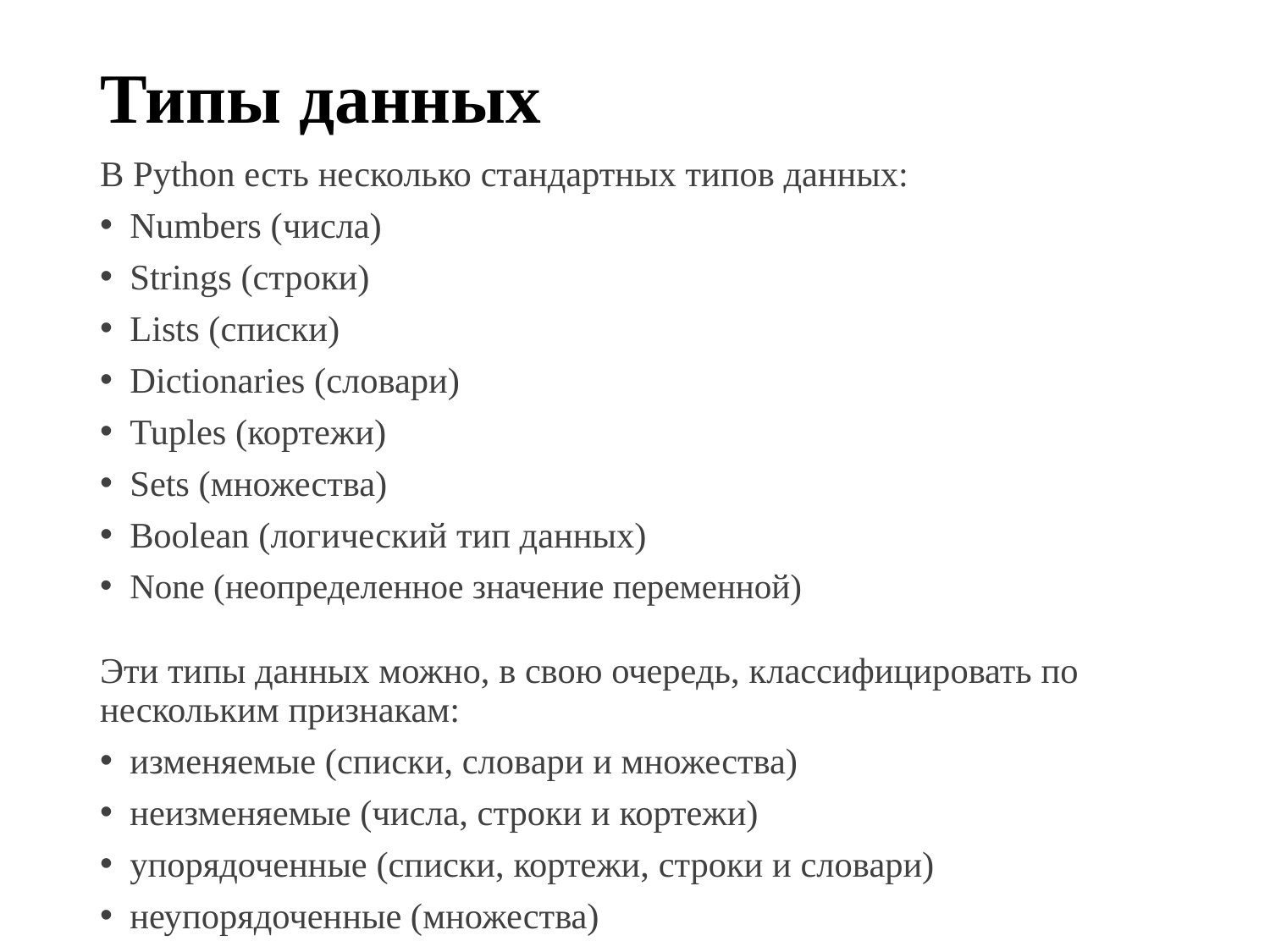

# Типы данных
В Python есть несколько стандартных типов данных:
Numbers (числа)
Strings (строки)
Lists (списки)
Dictionaries (словари)
Tuples (кортежи)
Sets (множества)
Boolean (логический тип данных)
None (неопределенное значение переменной)

Эти типы данных можно, в свою очередь, классифицировать по нескольким признакам:
изменяемые (списки, словари и множества)
неизменяемые (числа, строки и кортежи)
упорядоченные (списки, кортежи, строки и словари)
неупорядоченные (множества)